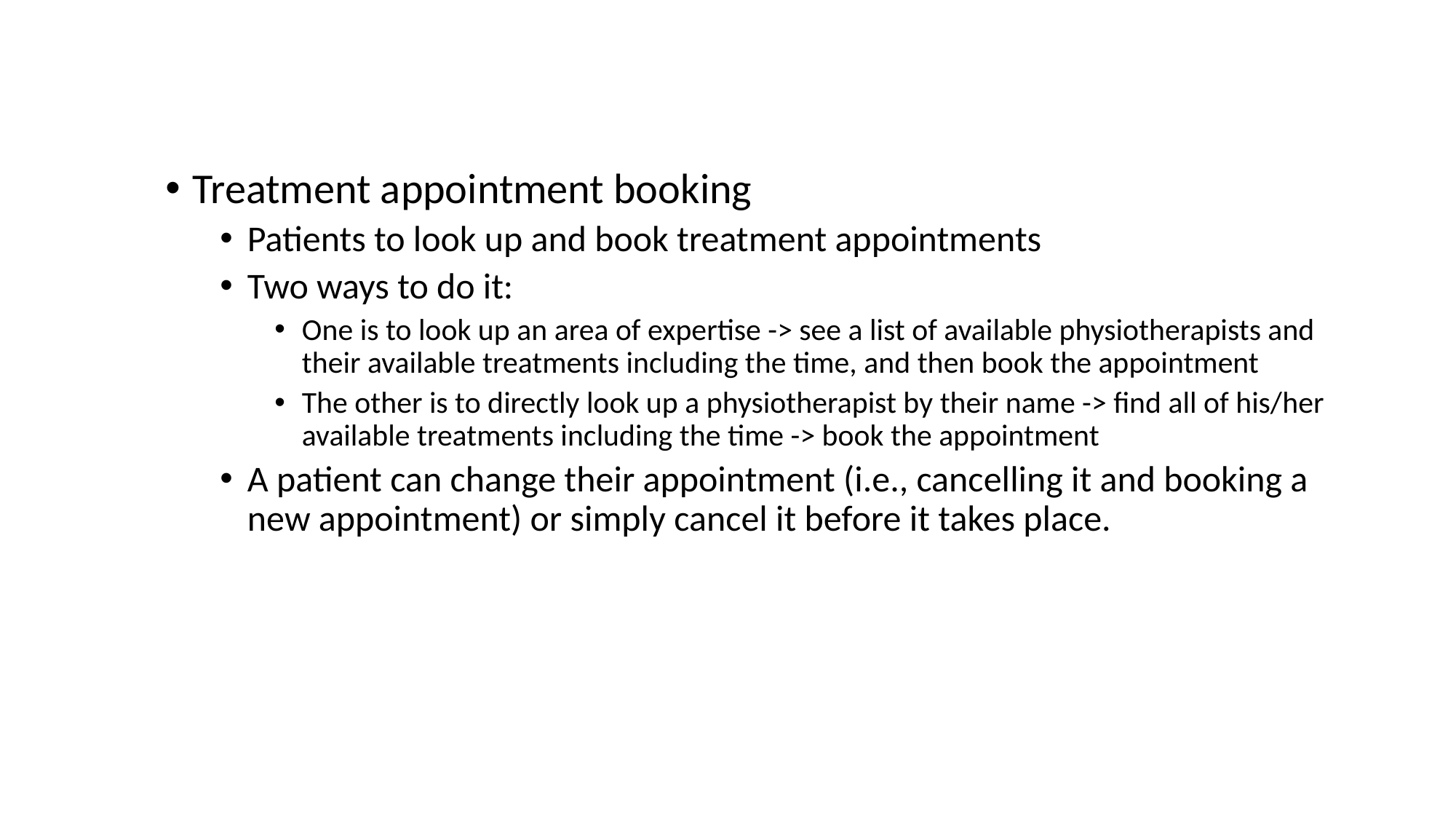

#
Treatment appointment booking
Patients to look up and book treatment appointments
Two ways to do it:
One is to look up an area of expertise -> see a list of available physiotherapists and their available treatments including the time, and then book the appointment
The other is to directly look up a physiotherapist by their name -> find all of his/her available treatments including the time -> book the appointment
A patient can change their appointment (i.e., cancelling it and booking a new appointment) or simply cancel it before it takes place.